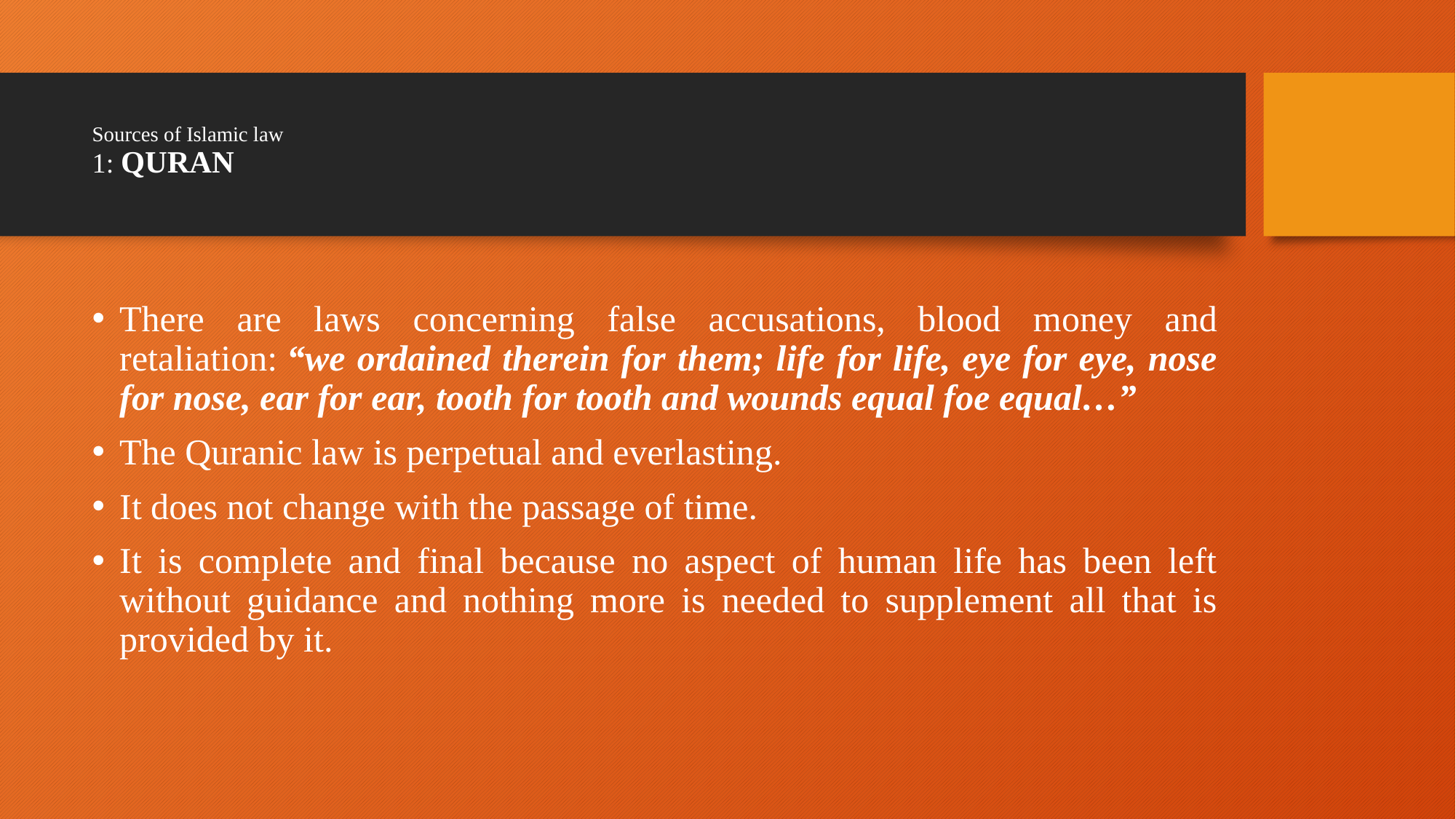

# Sources of Islamic law 1: QURAN
There are laws concerning false accusations, blood money and retaliation: “we ordained therein for them; life for life, eye for eye, nose for nose, ear for ear, tooth for tooth and wounds equal foe equal…”
The Quranic law is perpetual and everlasting.
It does not change with the passage of time.
It is complete and final because no aspect of human life has been left without guidance and nothing more is needed to supplement all that is provided by it.